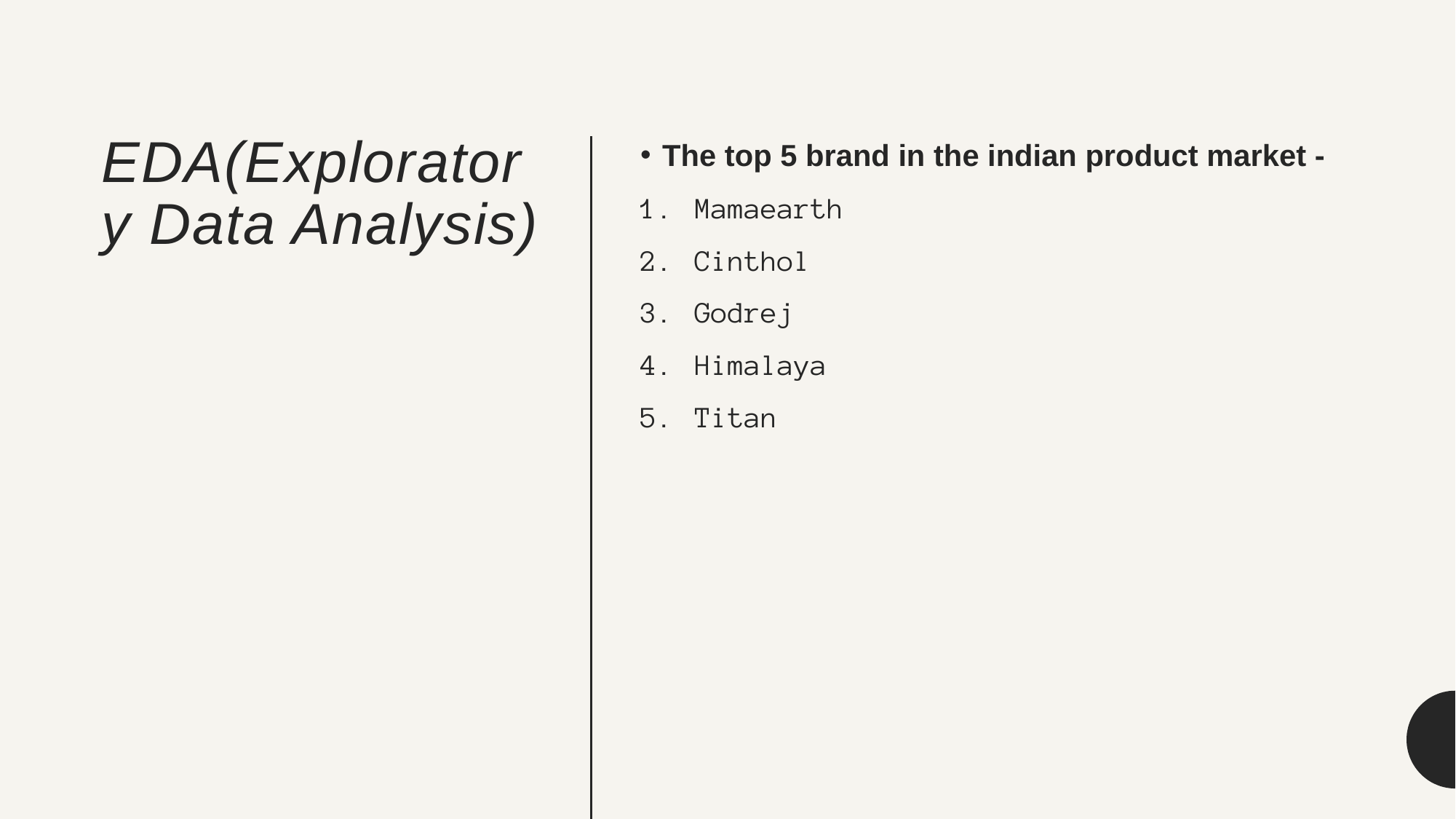

# EDA(Exploratory Data Analysis)
The top 5 brand in the indian product market -
Mamaearth
Cinthol
Godrej
Himalaya
Titan